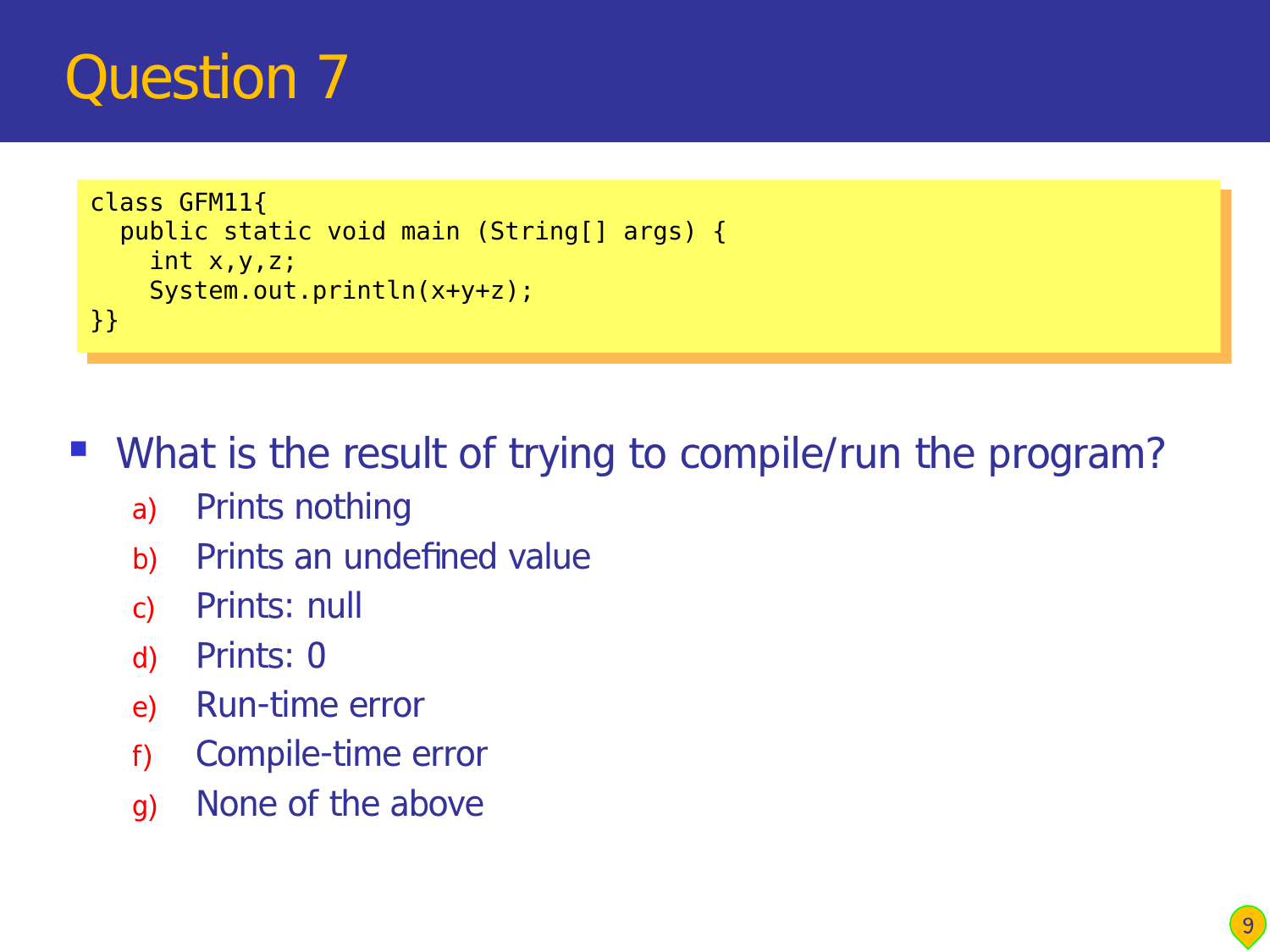

# Question 7
class GFM11{
  public static void main (String[] args) {
    int x,y,z;
    System.out.println(x+y+z);
}}
What is the result of trying to compile/run the program?
Prints nothing
Prints an undefined value
Prints: null
Prints: 0
Run-time error
Compile-time error
None of the above
9